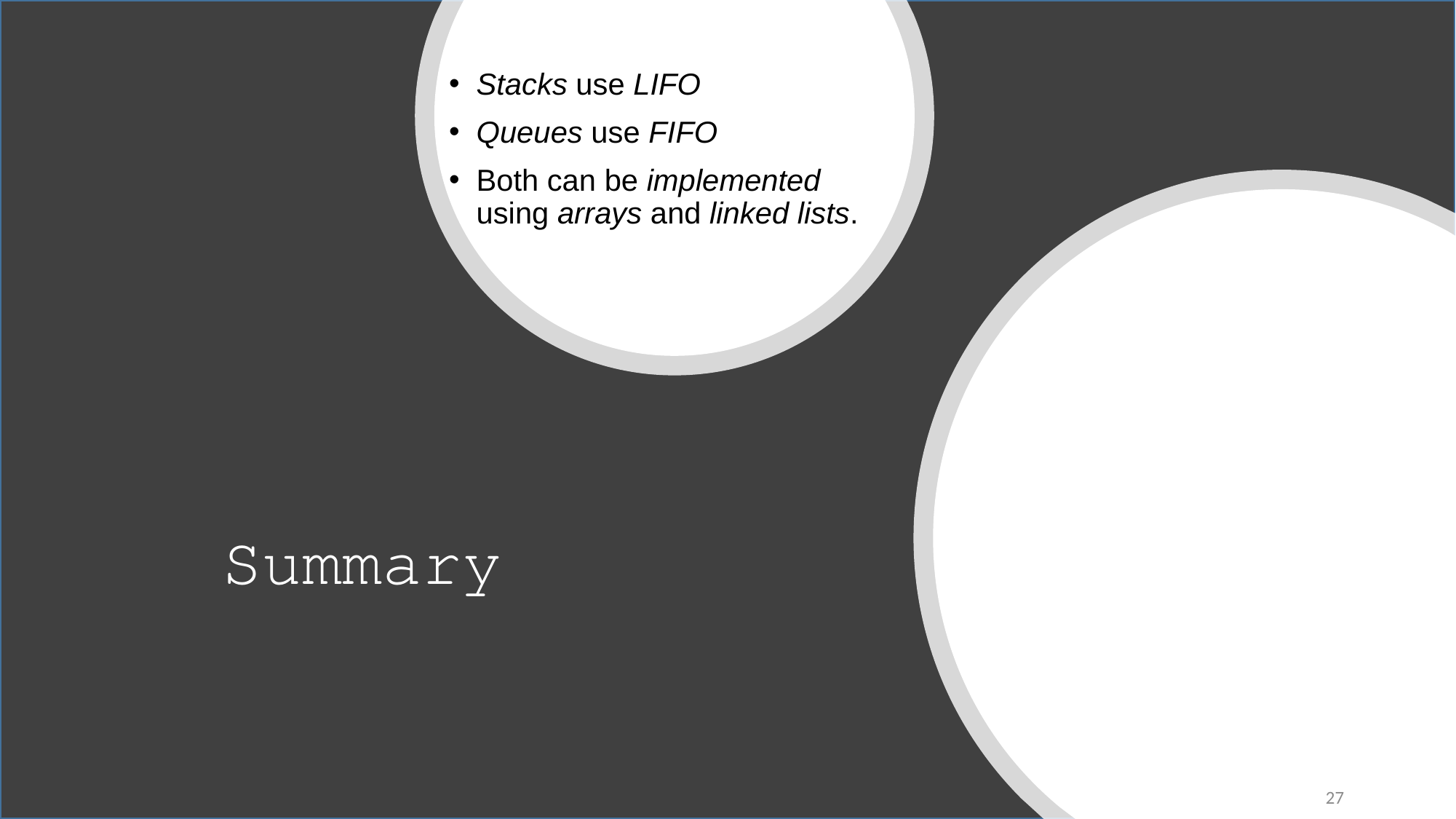

Stacks use LIFO
Queues use FIFO
Both can be implemented using arrays and linked lists.

# Summary
27